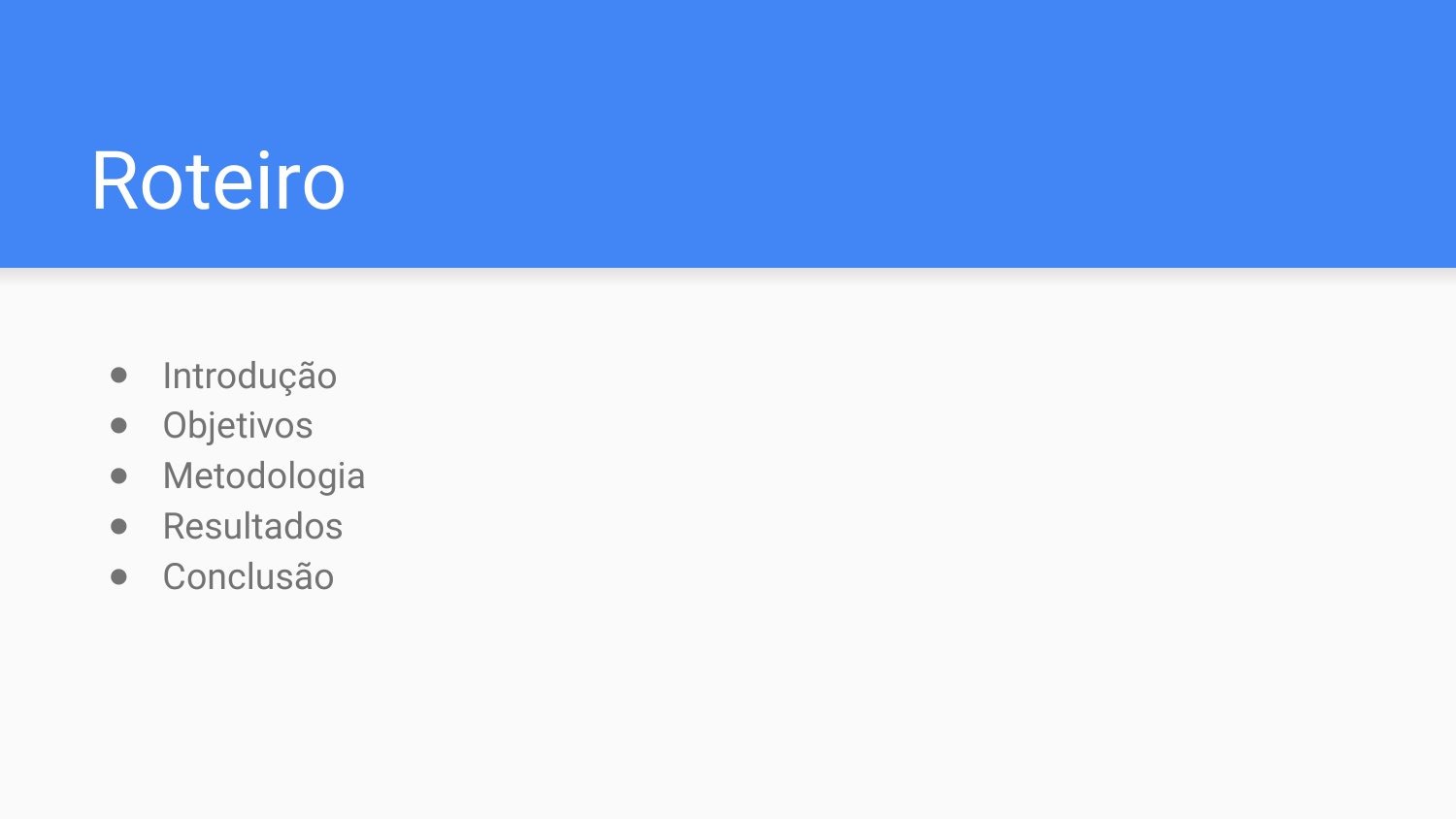

# Roteiro
Introdução
Objetivos
Metodologia
Resultados
Conclusão